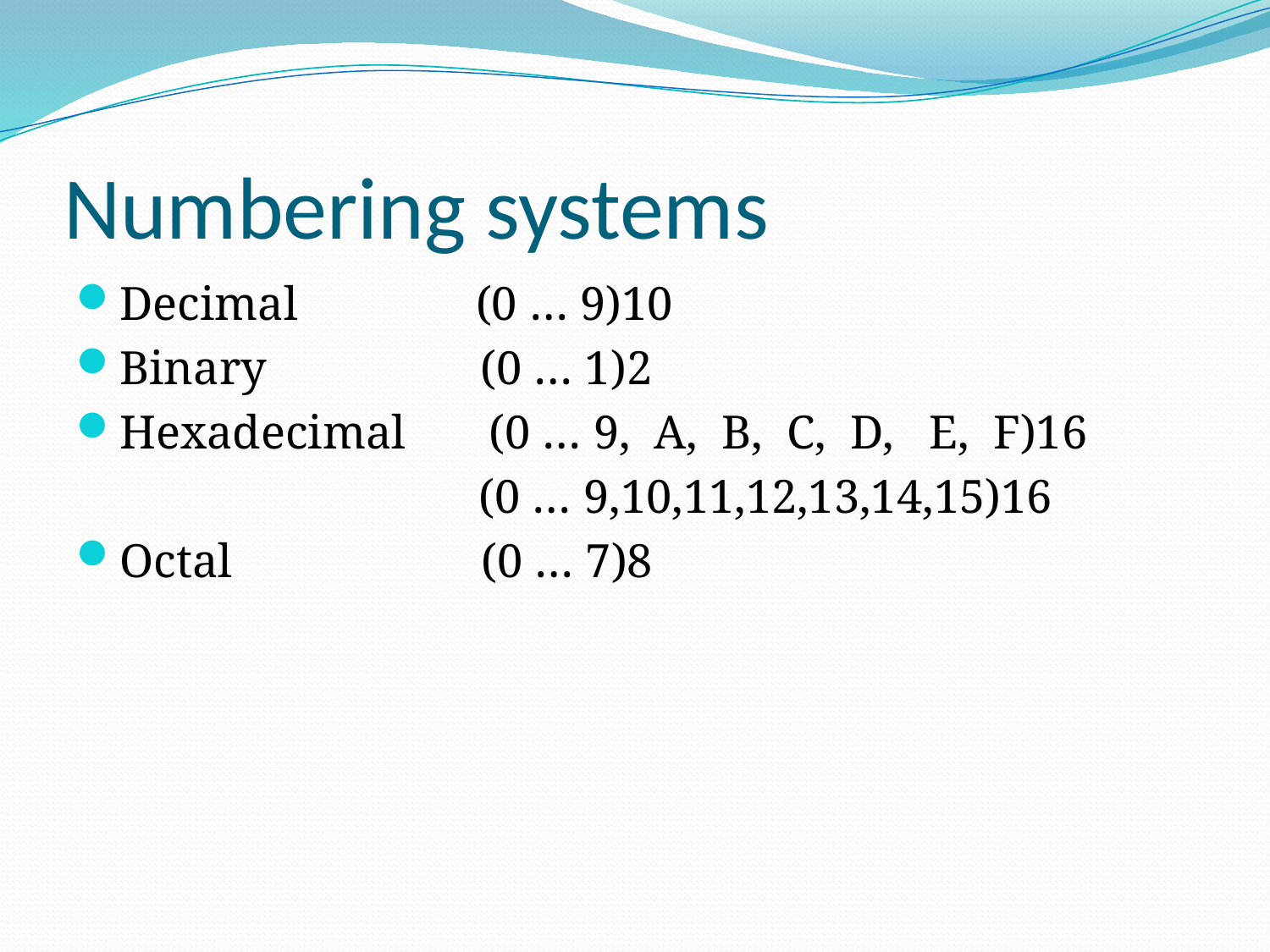

# Numbering systems
Decimal               (0 … 9)10
Binary                  (0 … 1)2
Hexadecimal       (0 … 9,  A,  B,  C,  D,   E,  F)16
                                  (0 … 9,10,11,12,13,14,15)16
Octal                     (0 … 7)8